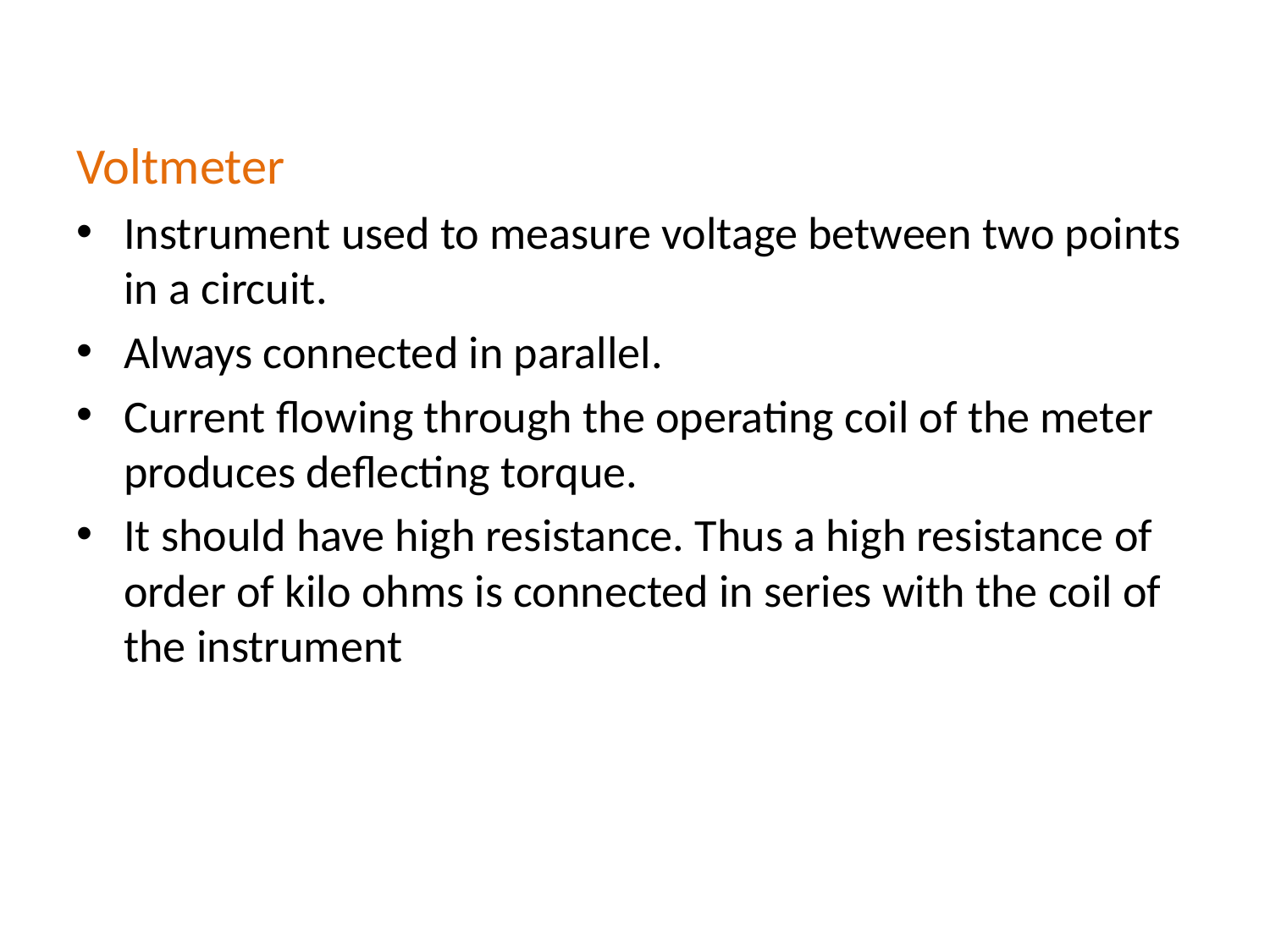

Voltmeter
Instrument used to measure voltage between two points in a circuit.
Always connected in parallel.
Current flowing through the operating coil of the meter produces deflecting torque.
It should have high resistance. Thus a high resistance of order of kilo ohms is connected in series with the coil of the instrument